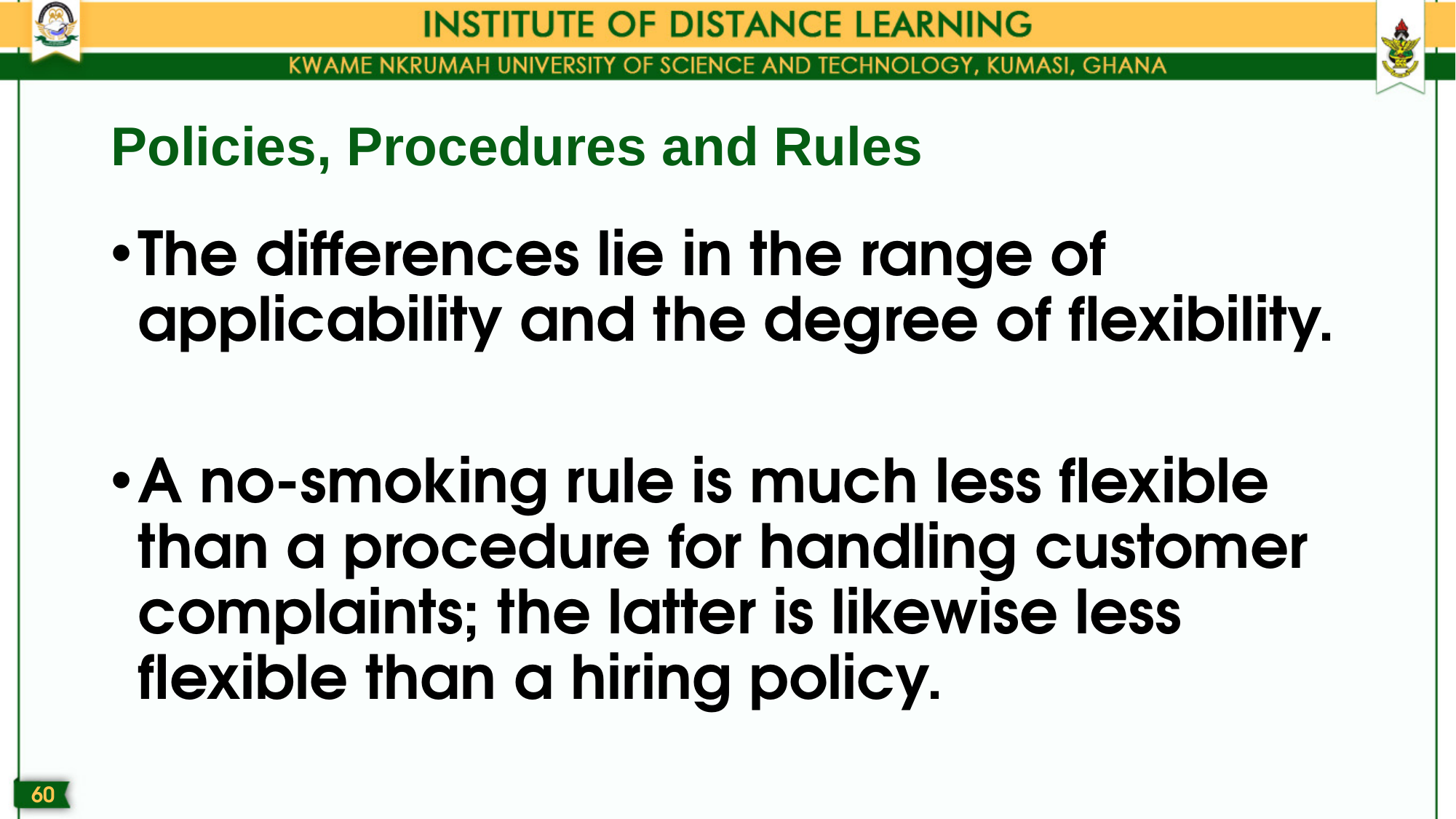

# Policies, Procedures and Rules
The differences lie in the range of applicability and the degree of flexibility.

A no-smoking rule is much less flexible than a procedure for handling customer complaints; the latter is likewise less flexible than a hiring policy.
60